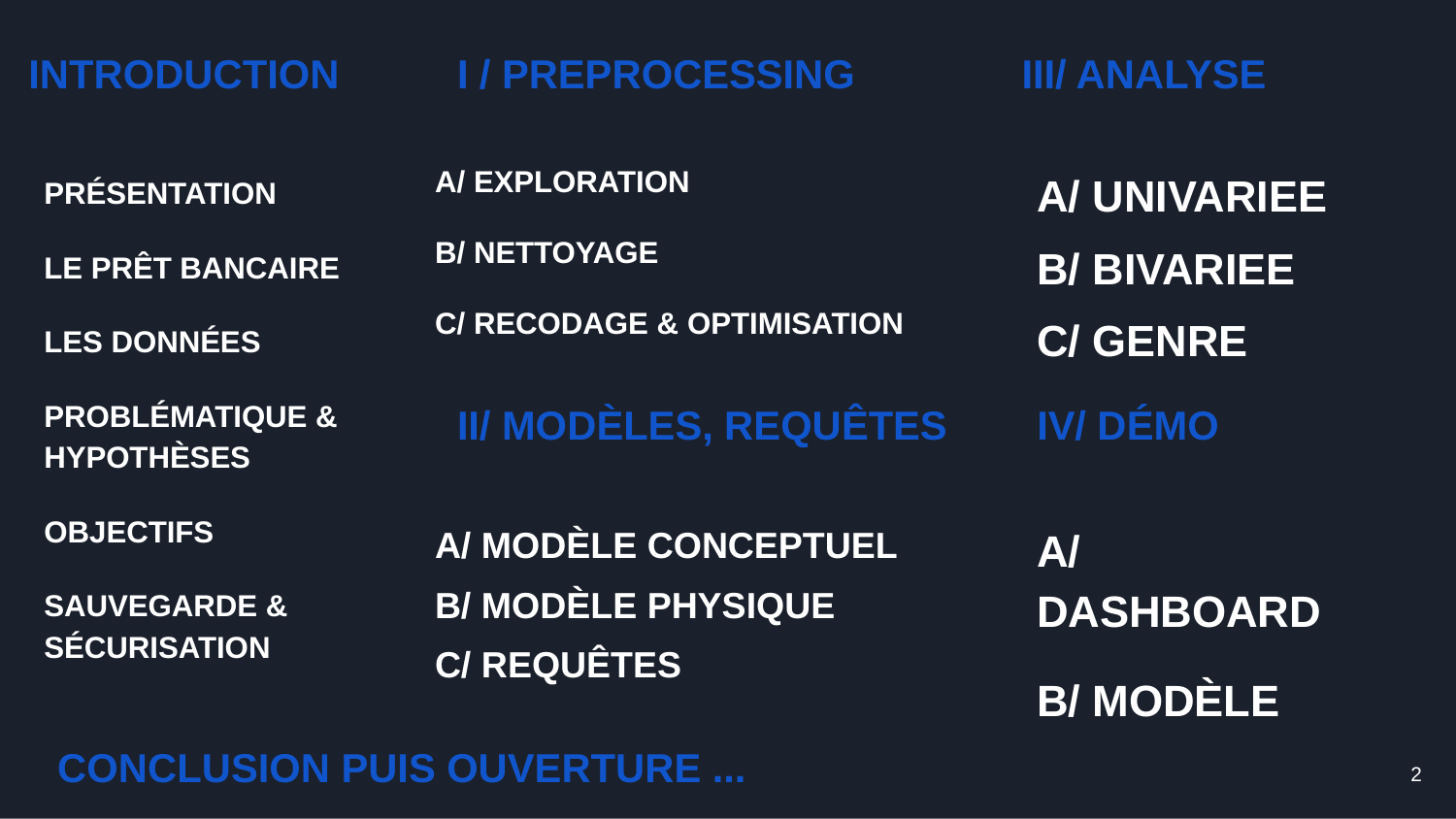

# INTRODUCTION
I / PREPROCESSING
III/ ANALYSE

PRÉSENTATION
LE PRÊT BANCAIRE
LES DONNÉES
PROBLÉMATIQUE & HYPOTHÈSES
OBJECTIFS
SAUVEGARDE &  SÉCURISATION

A/ EXPLORATION
B/ NETTOYAGE
C/ RECODAGE & OPTIMISATION

A/ UNIVARIEE
B/ BIVARIEE
C/ GENRE

II/ MODÈLES, REQUÊTES
IV/ DÉMO
A/ MODÈLE CONCEPTUEL
B/ MODÈLE PHYSIQUE
C/ REQUÊTES

A/ DASHBOARD
B/ MODÈLE

2
CONCLUSION PUIS OUVERTURE ...